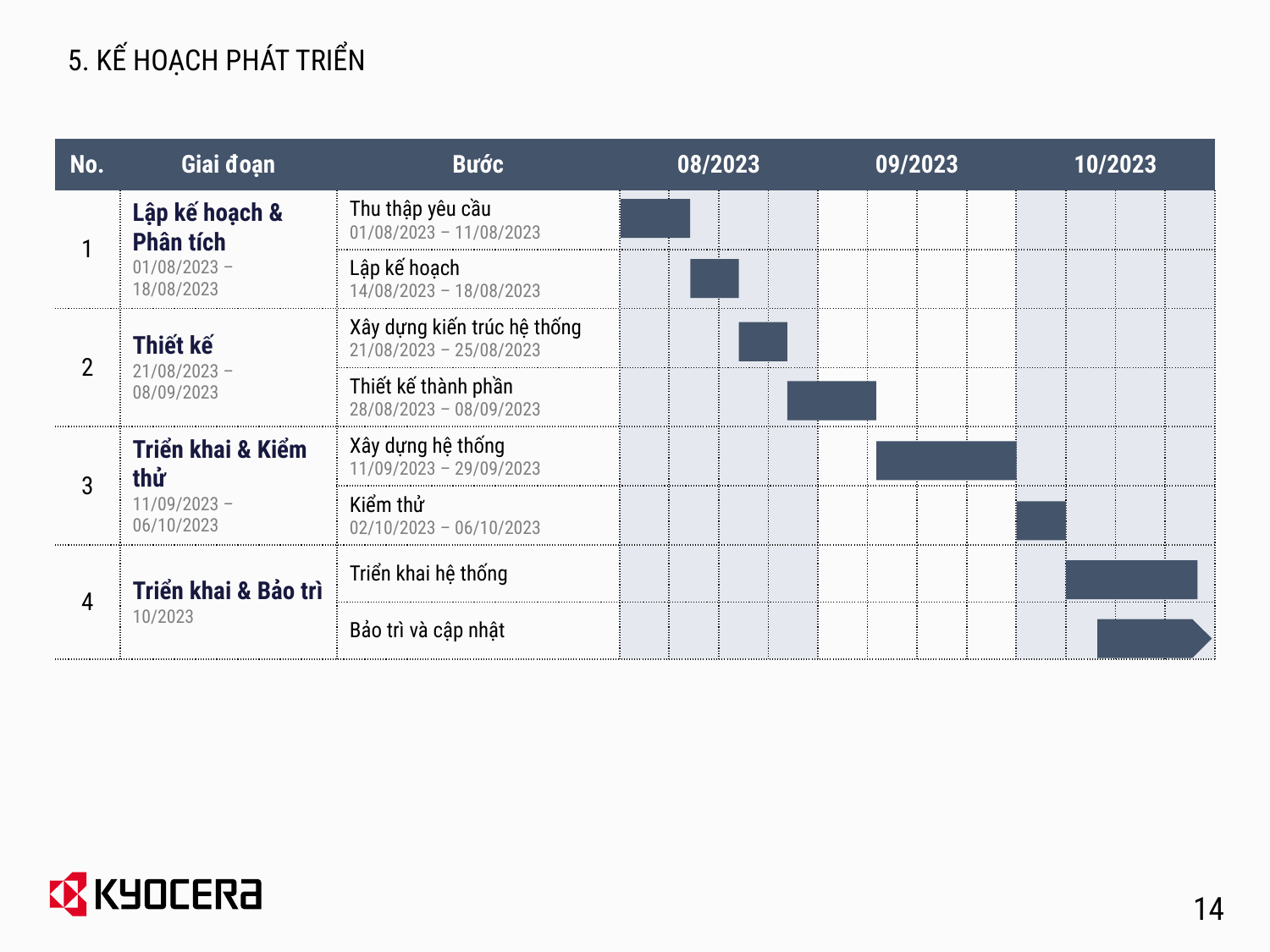

# 5. KẾ HOẠCH PHÁT TRIỂN
| No. | Giai đoạn | Bước | 08/2023 |  |  |  | 09/2023 |  |  |  | 10/2023 |  |  |  |
| --- | --- | --- | --- | --- | --- | --- | --- | --- | --- | --- | --- | --- | --- | --- |
| 1 | Lập kế hoạch & Phân tích 01/08/2023 – 18/08/2023 | Thu thập yêu cầu 01/08/2023 – 11/08/2023 |  |  |  |  |  |  |  |  |  |  |  |  |
|  |  | Lập kế hoạch 14/08/2023 – 18/08/2023 |  |  |  |  |  |  |  |  |  |  |  |  |
| 2 | Thiết kế 21/08/2023 – 08/09/2023 | Xây dựng kiến trúc hệ thống 21/08/2023 – 25/08/2023 |  |  |  |  |  |  |  |  |  |  |  |  |
|  |  | Thiết kế thành phần 28/08/2023 – 08/09/2023 |  |  |  |  |  |  |  |  |  |  |  |  |
| 3 | Triển khai & Kiểm thử 11/09/2023 – 06/10/2023 | Xây dựng hệ thống 11/09/2023 – 29/09/2023 |  |  |  |  |  |  |  |  |  |  |  |  |
|  |  | Kiểm thử 02/10/2023 – 06/10/2023 |  |  |  |  |  |  |  |  |  |  |  |  |
| 4 | Triển khai & Bảo trì 10/2023 | Triển khai hệ thống |  |  |  |  |  |  |  |  |  |  |  |  |
|  |  | Bảo trì và cập nhật |  |  |  |  |  |  |  |  |  |  |  |  |

14